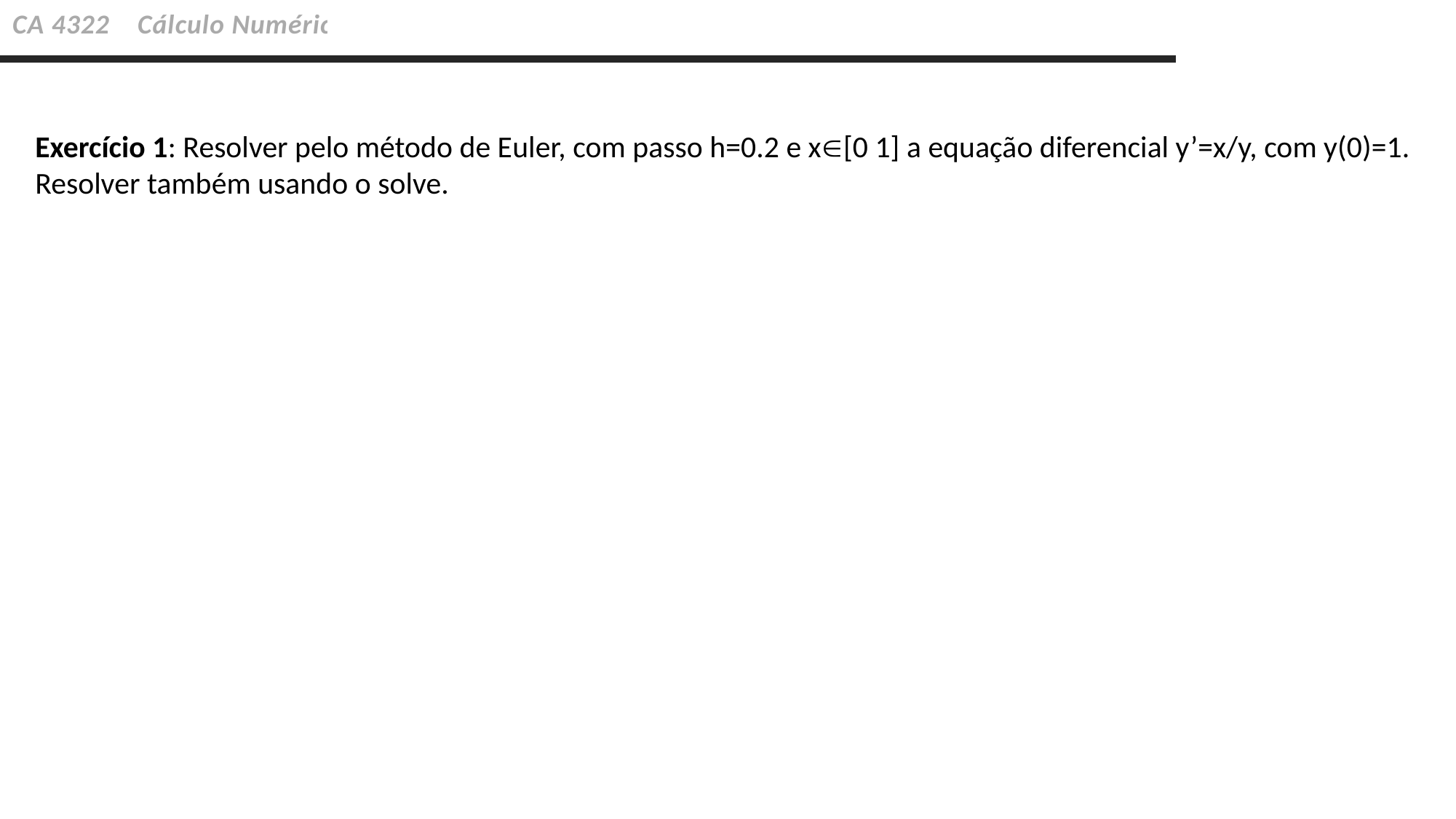

CA 4322    Cálculo Numérico
Exercício 1: Resolver pelo método de Euler, com passo h=0.2 e x∈[0 1] a equação diferencial y’=x/y, com y(0)=1.
Resolver também usando o solve.